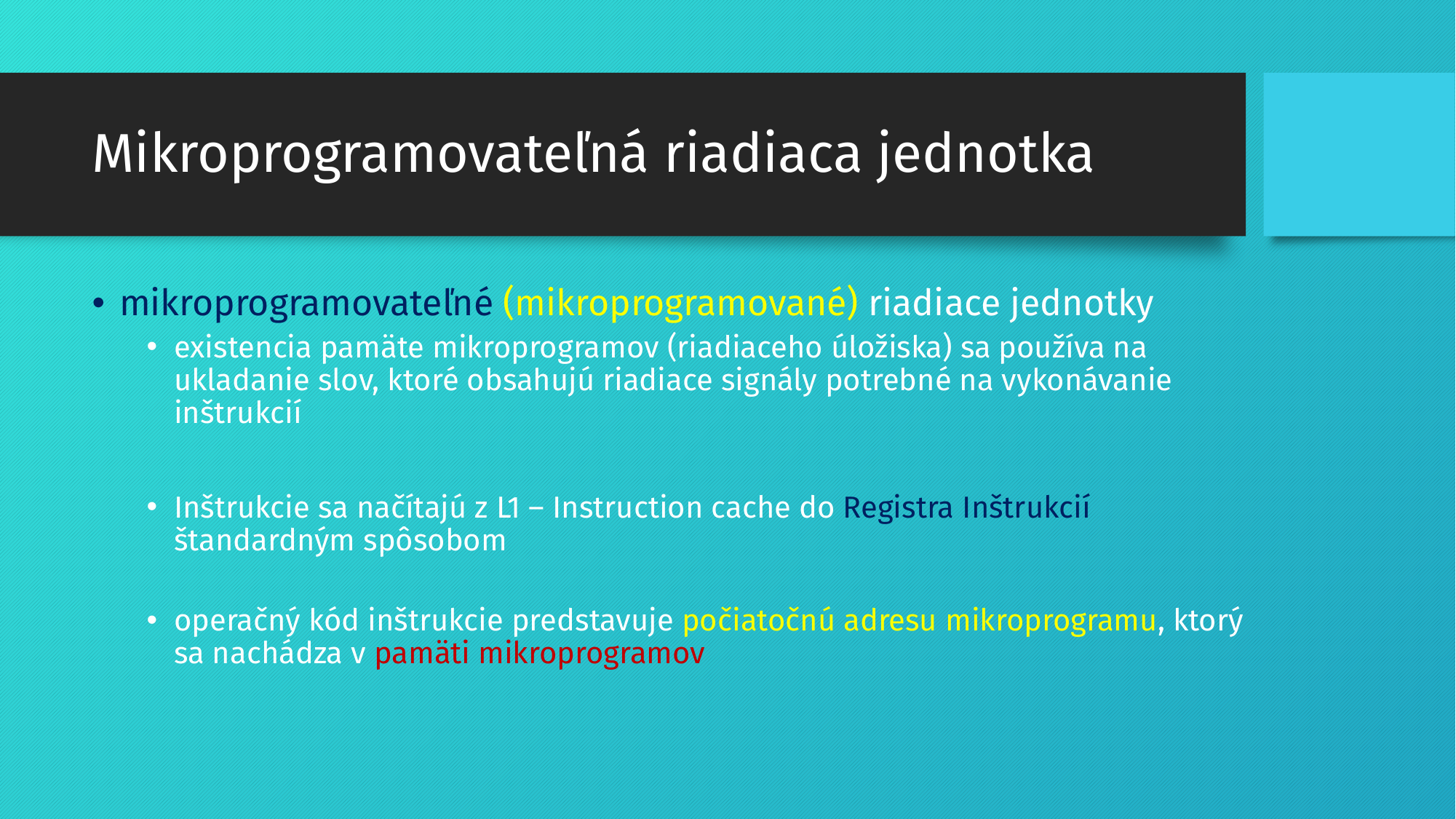

# Mikroprogramovateľná riadiaca jednotka
mikroprogramovateľné (mikroprogramované) riadiace jednotky
existencia pamäte mikroprogramov (riadiaceho úložiska) sa používa na ukladanie slov, ktoré obsahujú riadiace signály potrebné na vykonávanie inštrukcií

Inštrukcie sa načítajú z L1 – Instruction cache do Registra Inštrukcií štandardným spôsobom

operačný kód inštrukcie predstavuje počiatočnú adresu mikroprogramu, ktorý sa nachádza v pamäti mikroprogramov